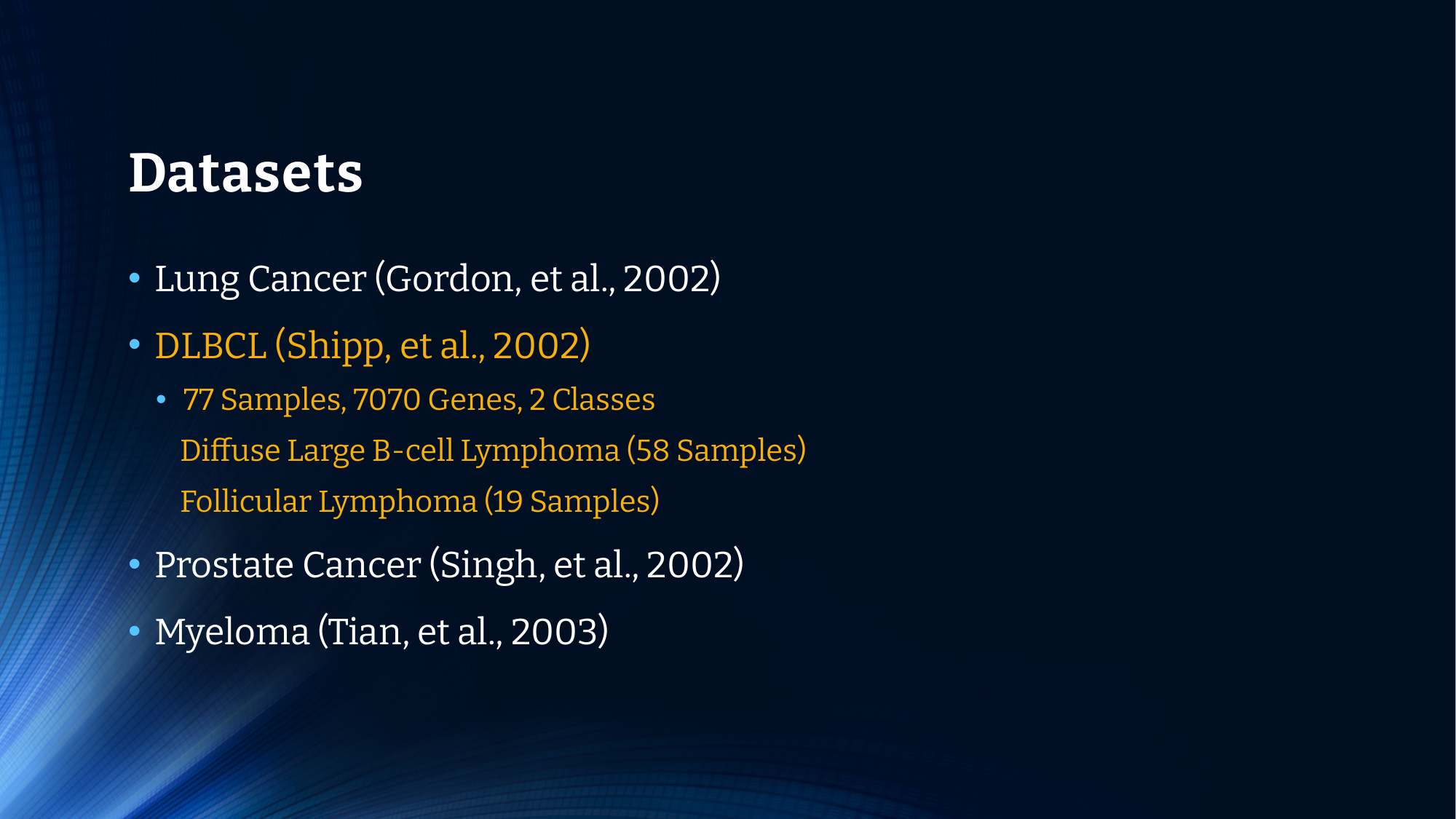

# Datasets
Lung Cancer (Gordon, et al., 2002)
DLBCL (Shipp, et al., 2002)
77 Samples, 7070 Genes, 2 Classes
    Diffuse Large B-cell Lymphoma (58 Samples)
    Follicular Lymphoma (19 Samples)
Prostate Cancer (Singh, et al., 2002)
Myeloma (Tian, et al., 2003)